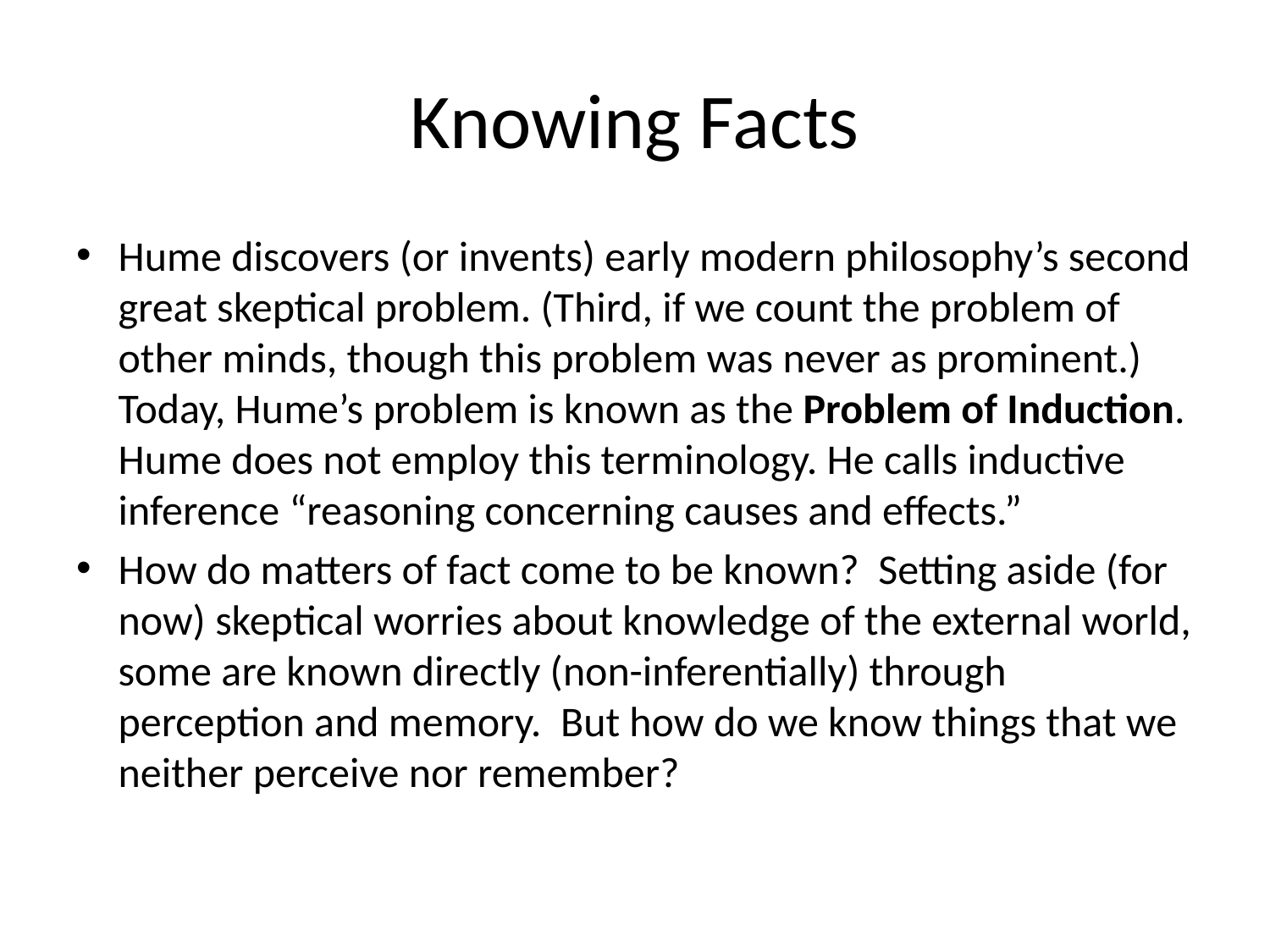

# Knowing Facts
Hume discovers (or invents) early modern philosophy’s second great skeptical problem. (Third, if we count the problem of other minds, though this problem was never as prominent.) Today, Hume’s problem is known as the Problem of Induction. Hume does not employ this terminology. He calls inductive inference “reasoning concerning causes and effects.”
How do matters of fact come to be known?  Setting aside (for now) skeptical worries about knowledge of the external world, some are known directly (non-inferentially) through perception and memory.  But how do we know things that we neither perceive nor remember?